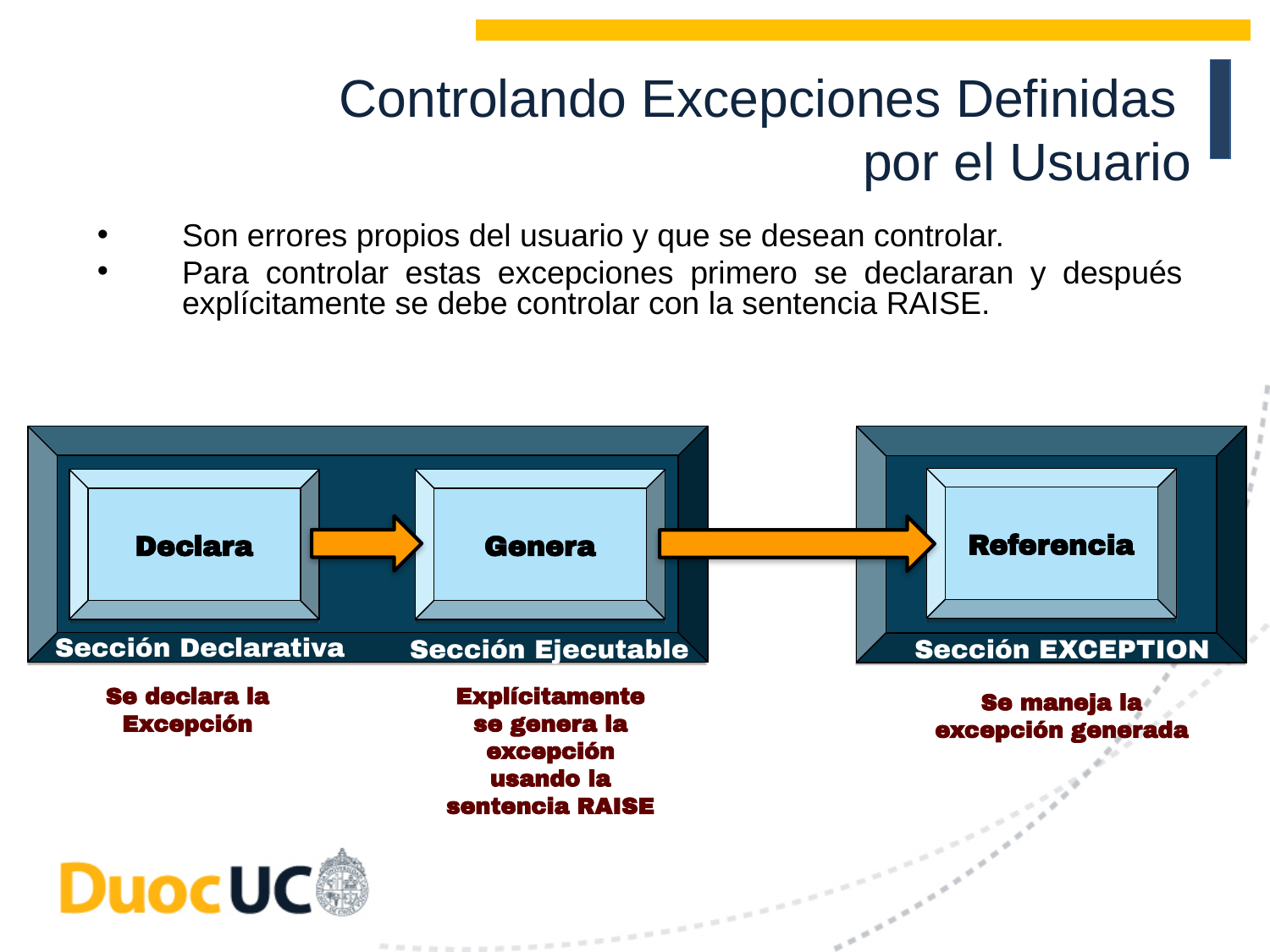

Controlando Excepciones Definidas
por el Usuario
Son errores propios del usuario y que se desean controlar.
Para controlar estas excepciones primero se declararan y después explícitamente se debe controlar con la sentencia RAISE.

Manejo de la excepción generada
Referencia
Declara
Genera
Se asigna nombre a la excepción

Sección Declarativa
Sección Ejecutable
Sección EXCEPTION
Se declara la Excepción
Explícitamente se genera la excepción usando la sentencia RAISE
Se maneja la excepción generada